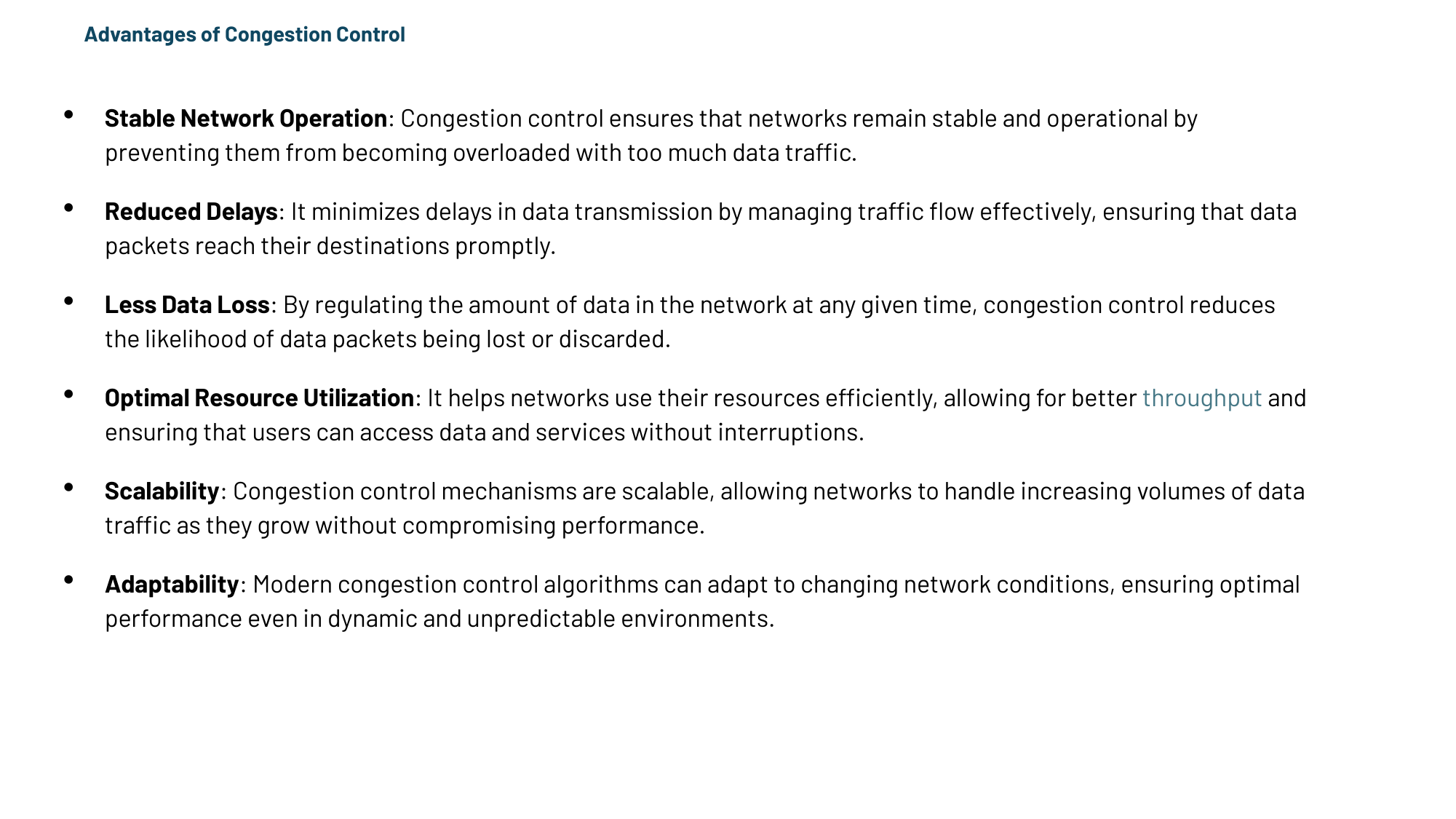

# Advantages of Congestion Control
Stable Network Operation: Congestion control ensures that networks remain stable and operational by preventing them from becoming overloaded with too much data traffic.
Reduced Delays: It minimizes delays in data transmission by managing traffic flow effectively, ensuring that data packets reach their destinations promptly.
Less Data Loss: By regulating the amount of data in the network at any given time, congestion control reduces the likelihood of data packets being lost or discarded.
Optimal Resource Utilization: It helps networks use their resources efficiently, allowing for better throughput and ensuring that users can access data and services without interruptions.
Scalability: Congestion control mechanisms are scalable, allowing networks to handle increasing volumes of data traffic as they grow without compromising performance.
Adaptability: Modern congestion control algorithms can adapt to changing network conditions, ensuring optimal performance even in dynamic and unpredictable environments.